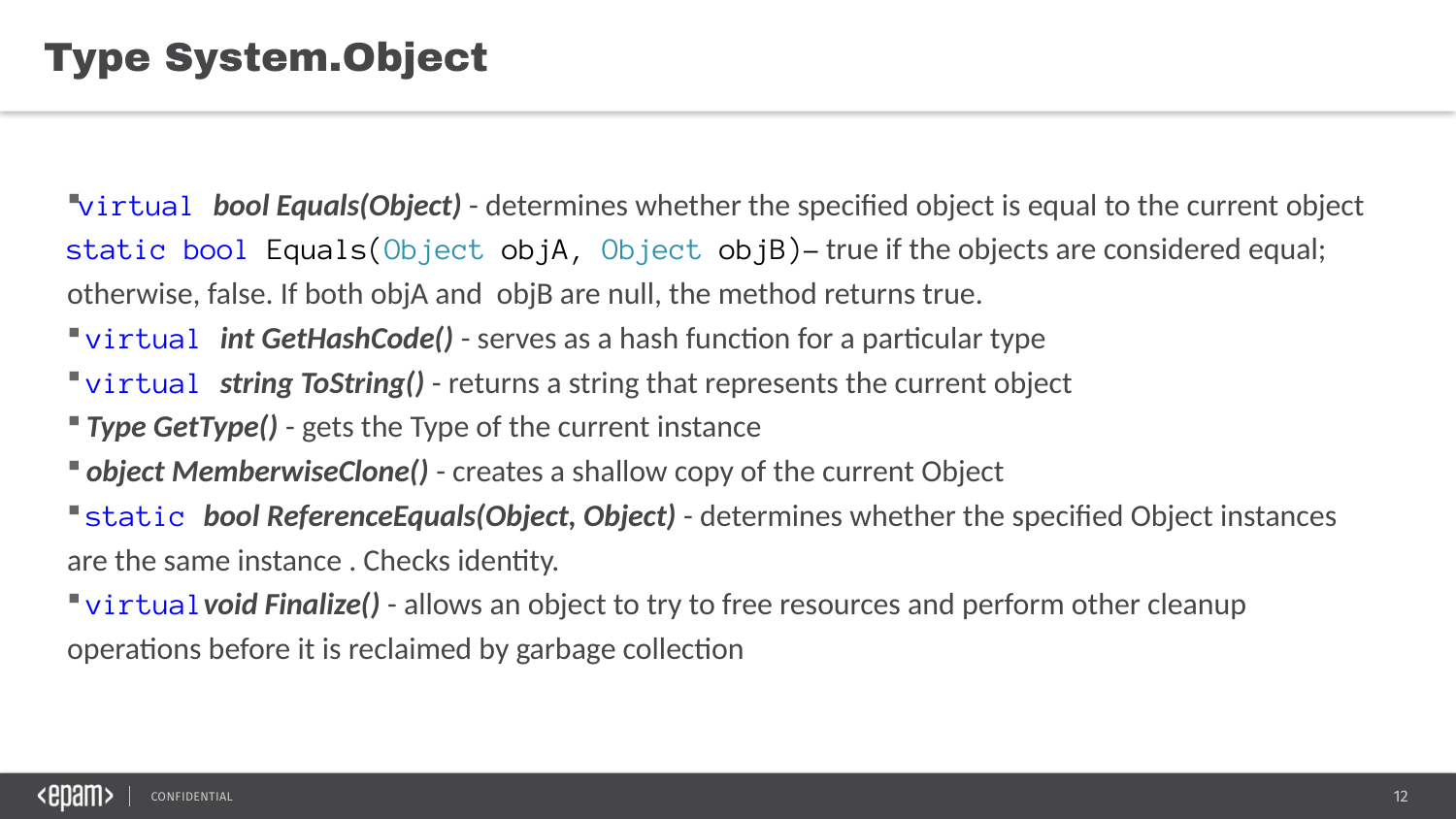

Type System.Object
virtual bool Equals(Object) - determines whether the specified object is equal to the current object
static bool Equals(Object objA, Object objB)- true if the objects are considered equal; otherwise, false. If both objA and  objB are null, the method returns true.
 virtual int GetHashCode() - serves as a hash function for a particular type
 virtual string ToString() - returns a string that represents the current object
 Type GetType() - gets the Type of the current instance
 object MemberwiseClone() - creates a shallow copy of the current Object
 static bool ReferenceEquals(Object, Object) - determines whether the specified Object instances are the same instance . Checks identity.
 virtualvoid Finalize() - allows an object to try to free resources and perform other cleanup operations before it is reclaimed by garbage collection